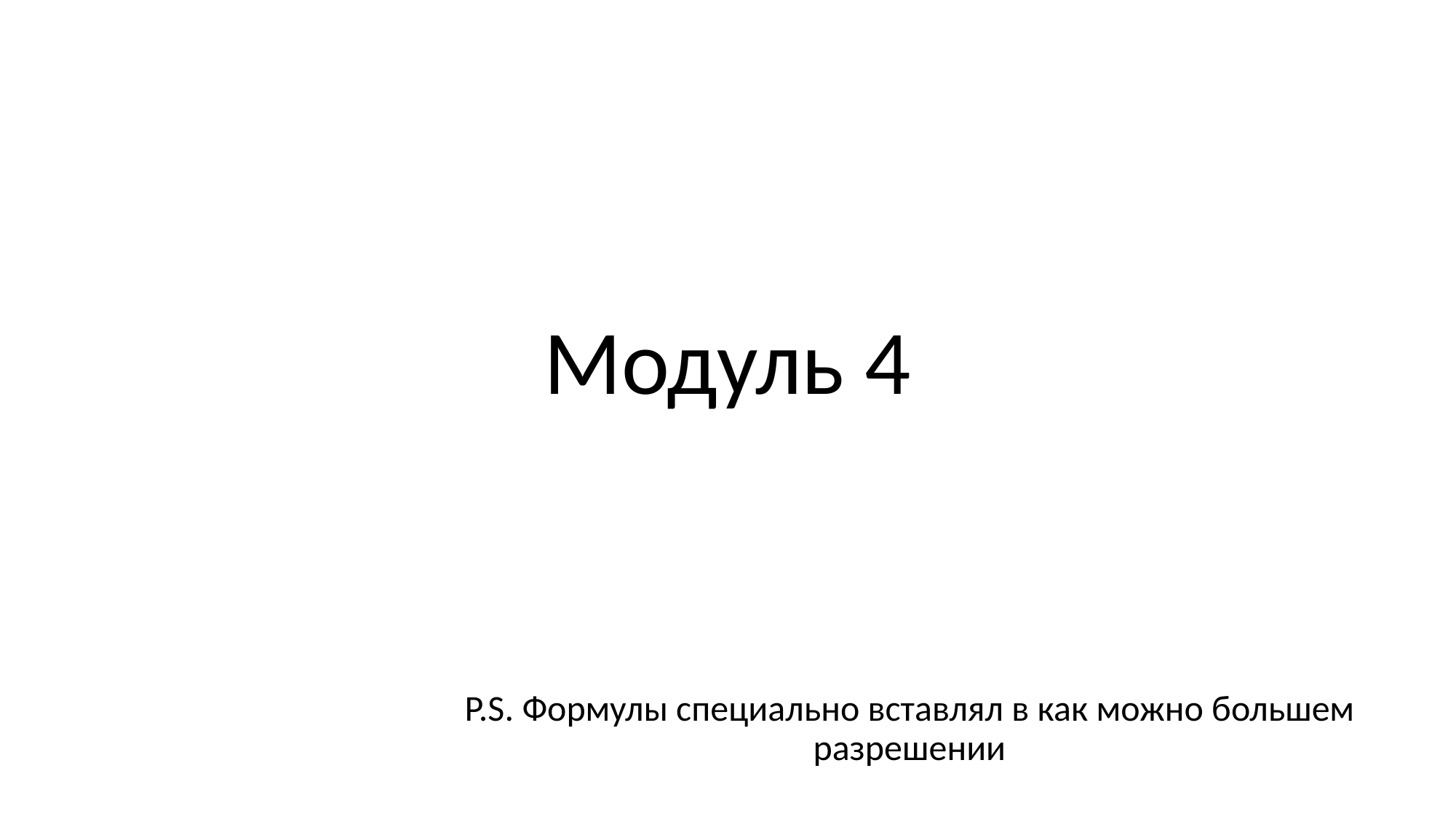

# Модуль 4
P.S. Формулы специально вставлял в как можно большем разрешении